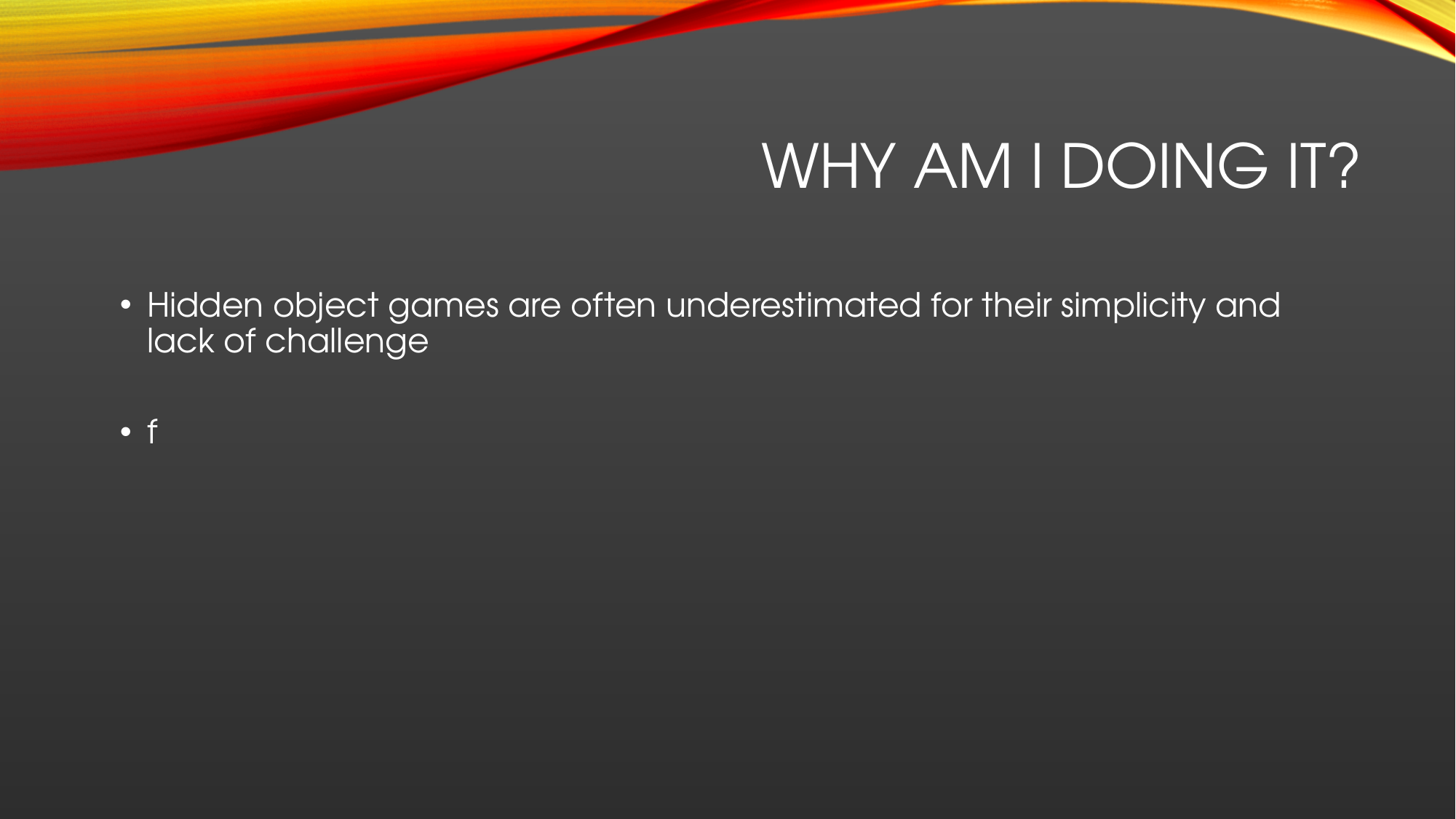

# Why am I Doing it?
Hidden object games are often underestimated for their simplicity and lack of challenge
f